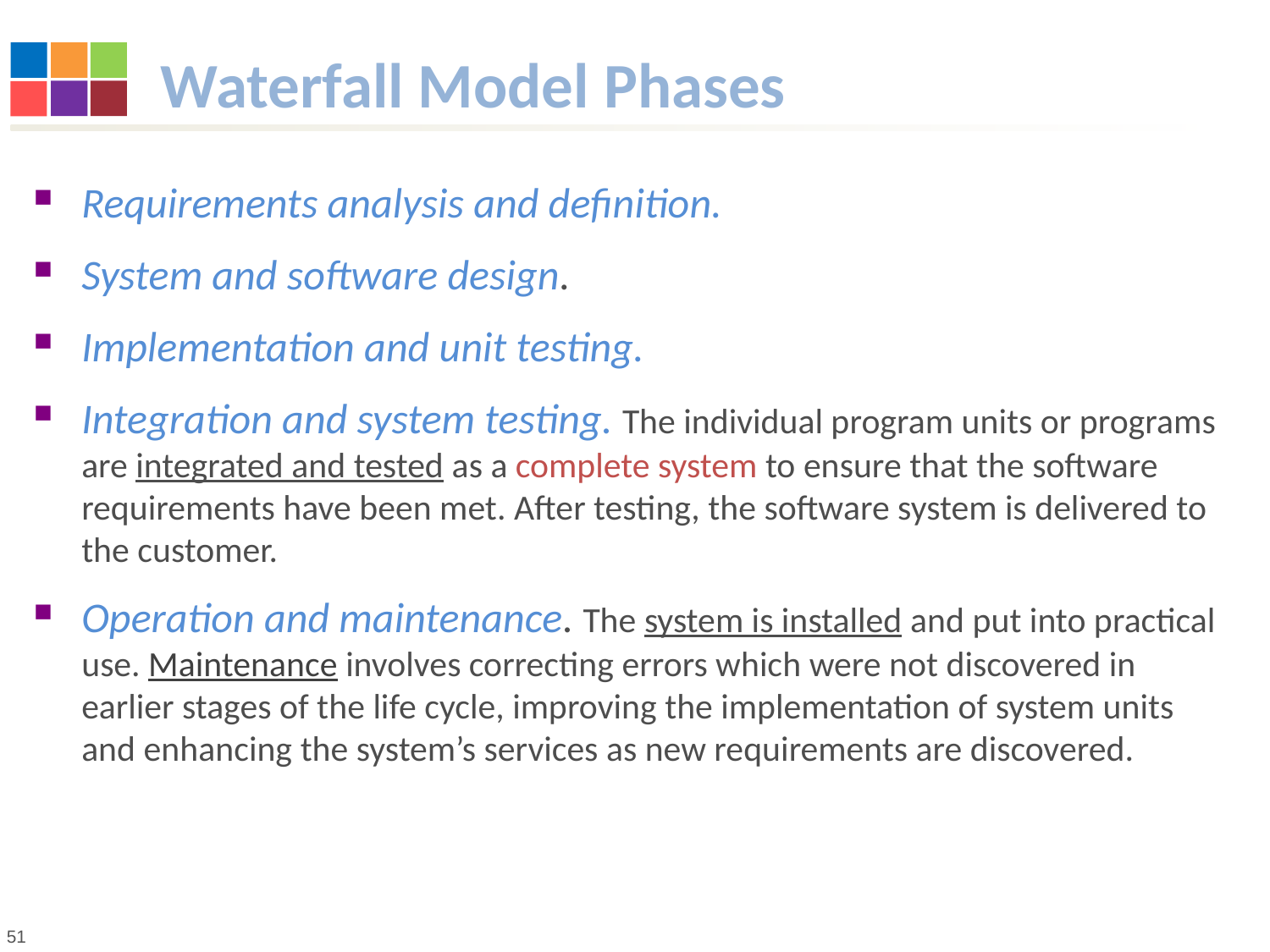

# Waterfall Model Phases
Requirements analysis and definition.
System and software design.
Implementation and unit testing.
Integration and system testing. The individual program units or programs are integrated and tested as a complete system to ensure that the software requirements have been met. After testing, the software system is delivered to the customer.
Operation and maintenance. The system is installed and put into practical use. Maintenance involves correcting errors which were not discovered in earlier stages of the life cycle, improving the implementation of system units and enhancing the system’s services as new requirements are discovered.